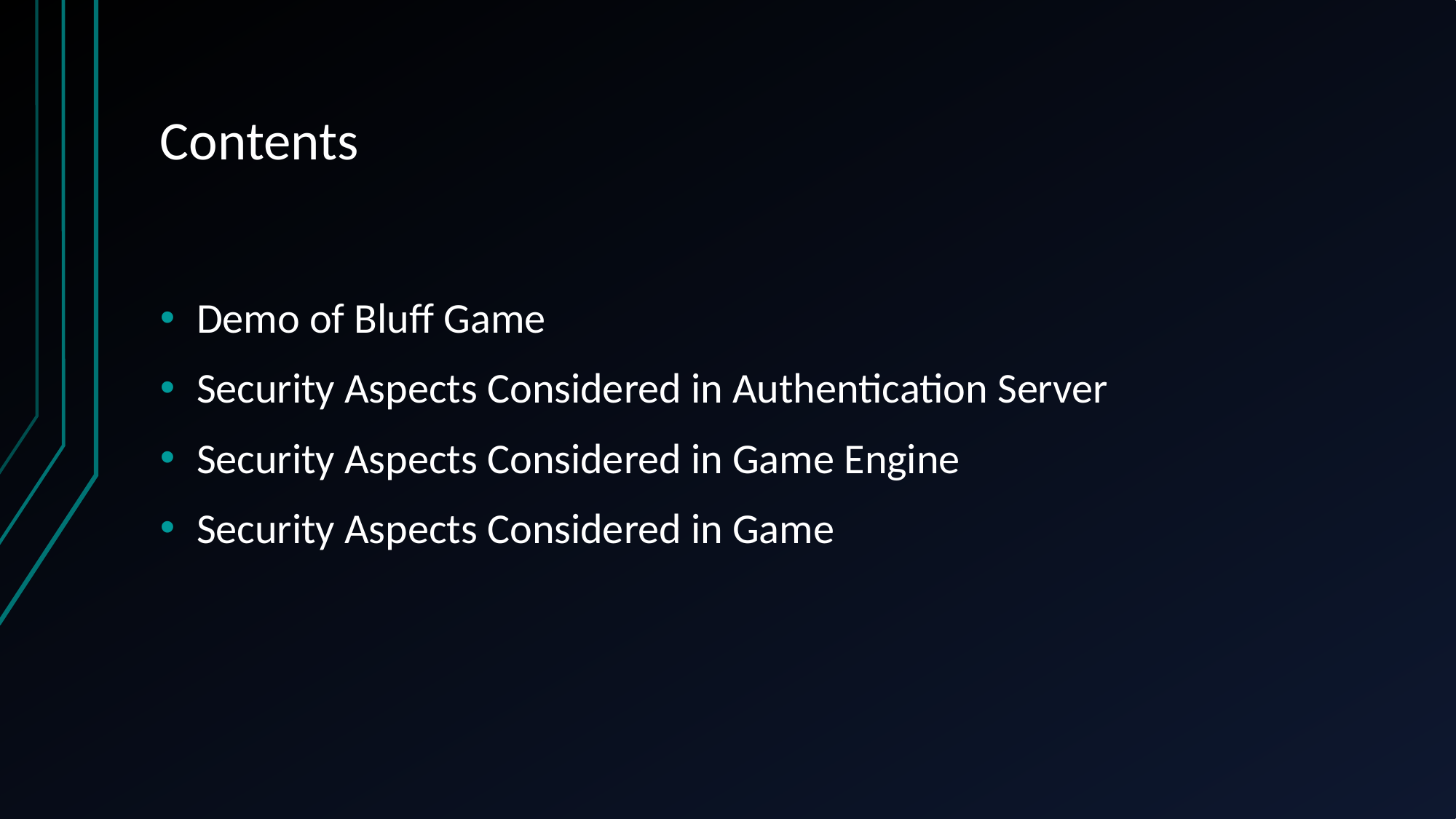

# Contents
Demo of Bluff Game
Security Aspects Considered in Authentication Server
Security Aspects Considered in Game Engine
Security Aspects Considered in Game